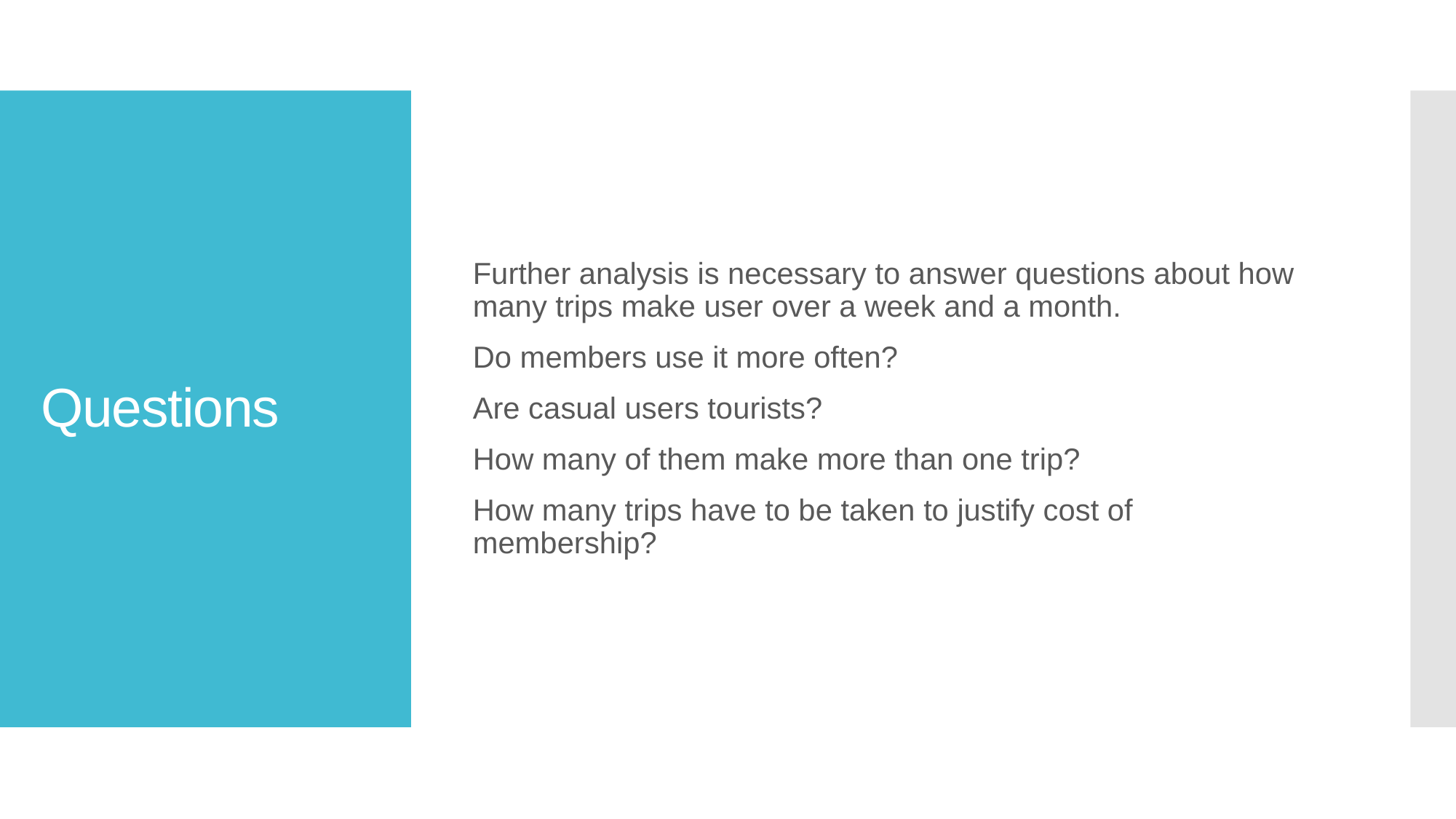

Further analysis is necessary to answer questions about how many trips make user over a week and a month.
Do members use it more often?
Are casual users tourists?
How many of them make more than one trip?
How many trips have to be taken to justify cost of membership?
# Questions